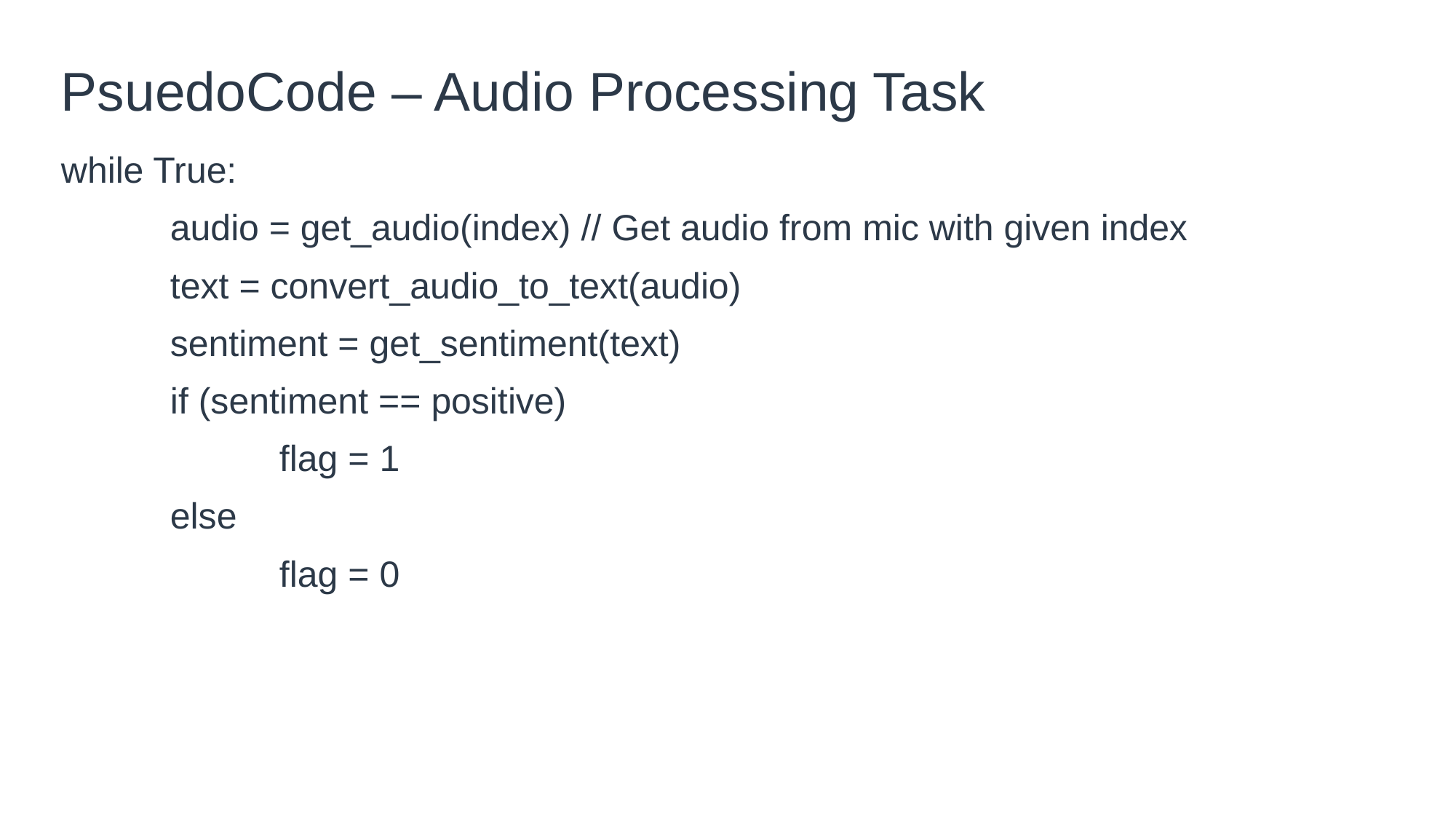

# PsuedoCode – Audio Processing Task
while True:
	audio = get_audio(index) // Get audio from mic with given index
	text = convert_audio_to_text(audio)
	sentiment = get_sentiment(text)
	if (sentiment == positive)
		flag = 1
	else
		flag = 0